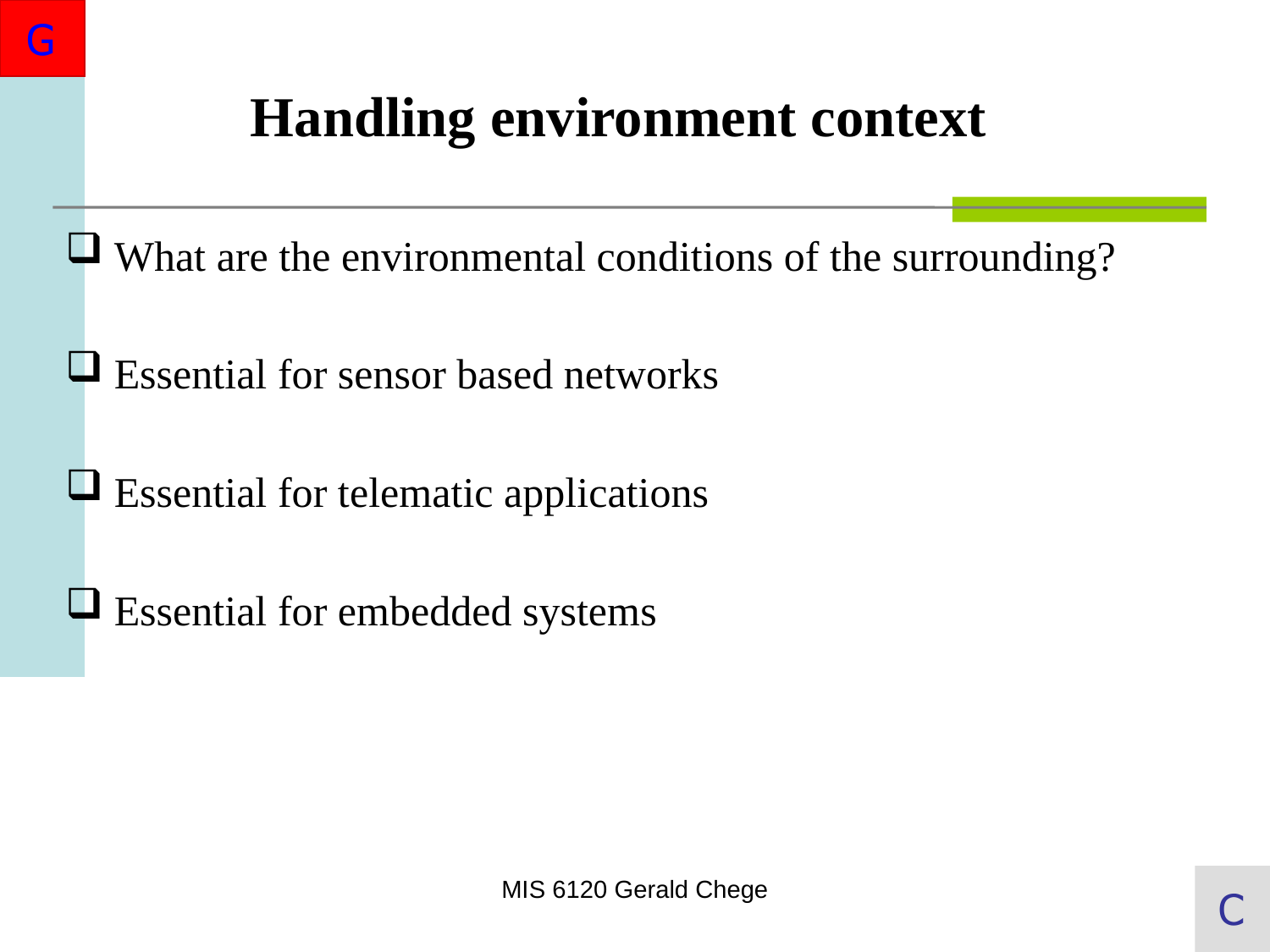

Handling environment context
 What are the environmental conditions of the surrounding?

 Essential for sensor based networks

 Essential for telematic applications

 Essential for embedded systems

MIS 6120 Gerald Chege